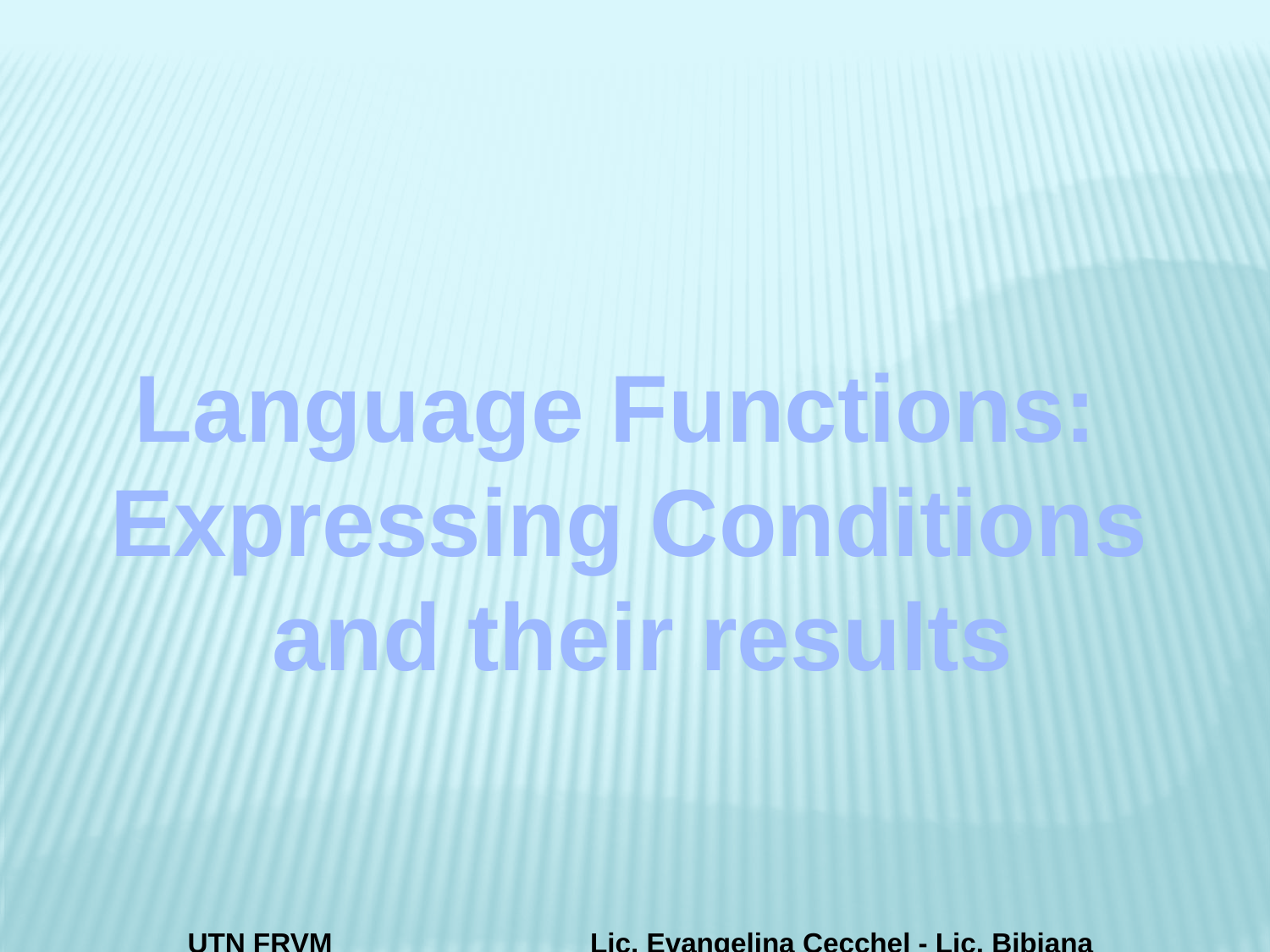

Language Functions:
Expressing Conditions
 and their results

UTN FRVM                                 Lic. Evangelina Cecchel - Lic. Bibiana Fernandez